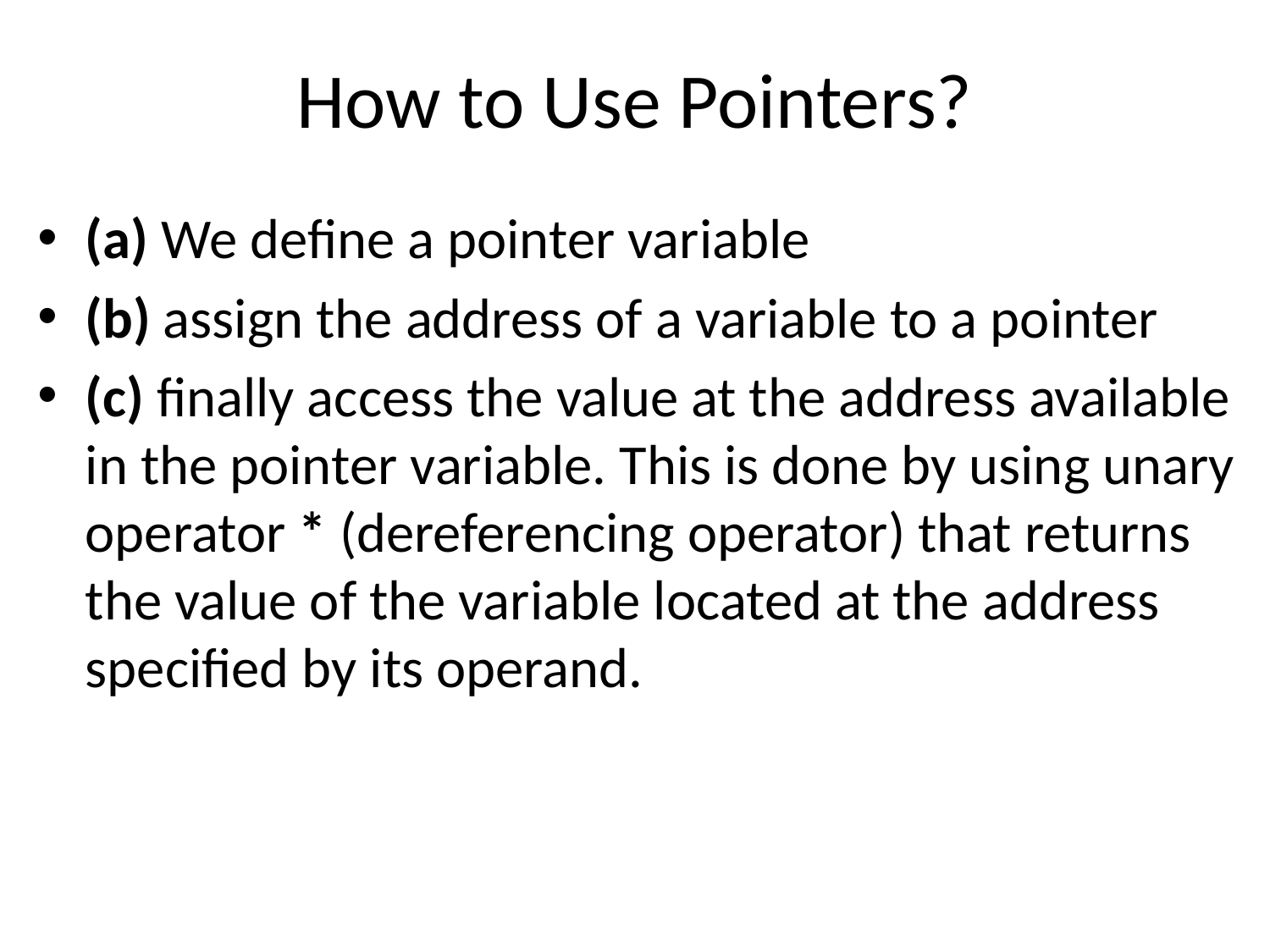

# How to Use Pointers?
(a) We define a pointer variable
(b) assign the address of a variable to a pointer
(c) finally access the value at the address available in the pointer variable. This is done by using unary operator * (dereferencing operator) that returns the value of the variable located at the address specified by its operand.